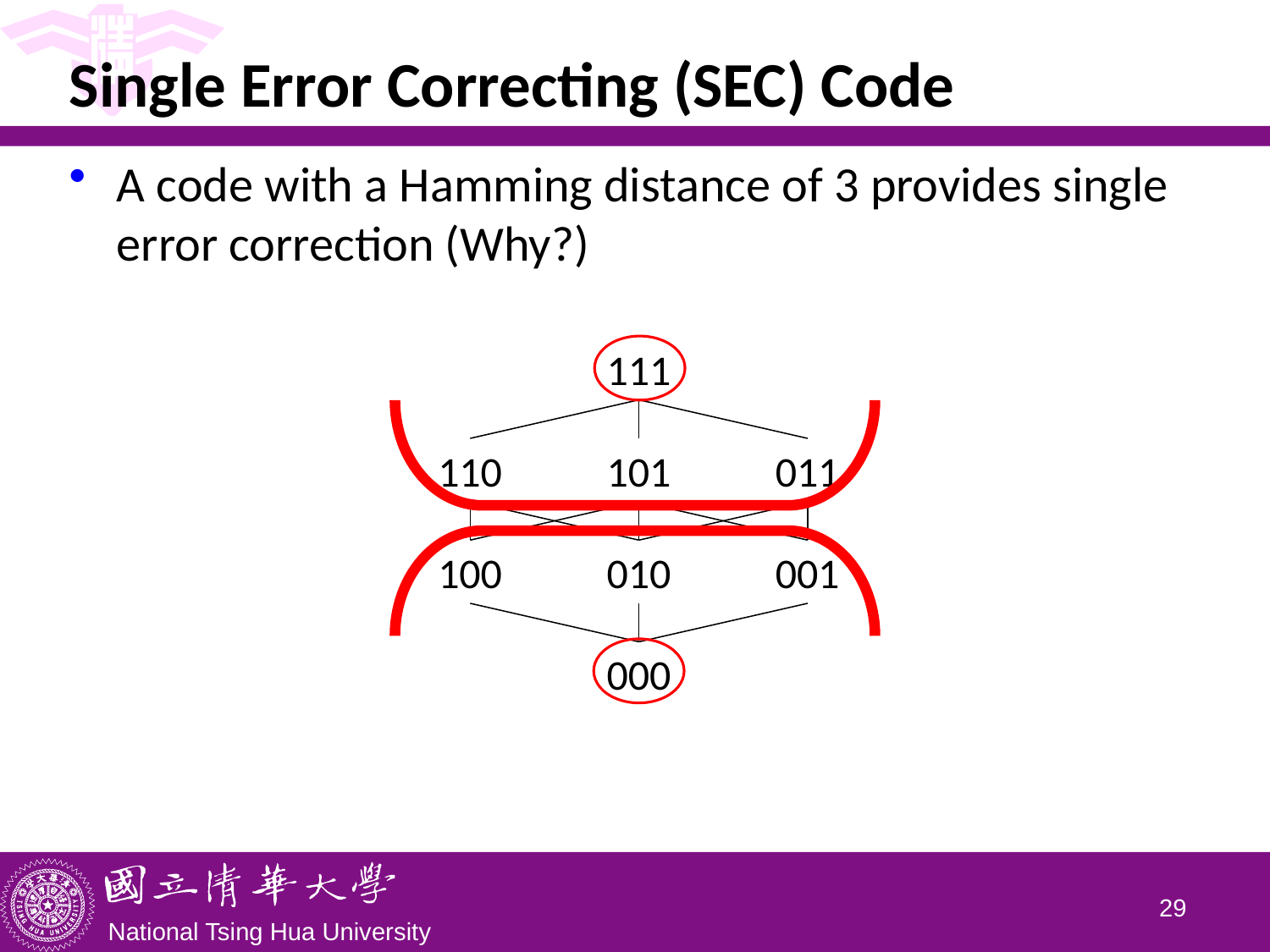

# Single Error Correcting (SEC) Code
A code with a Hamming distance of 3 provides single error correction (Why?)

111
110
101
011
100
010
001

000

29